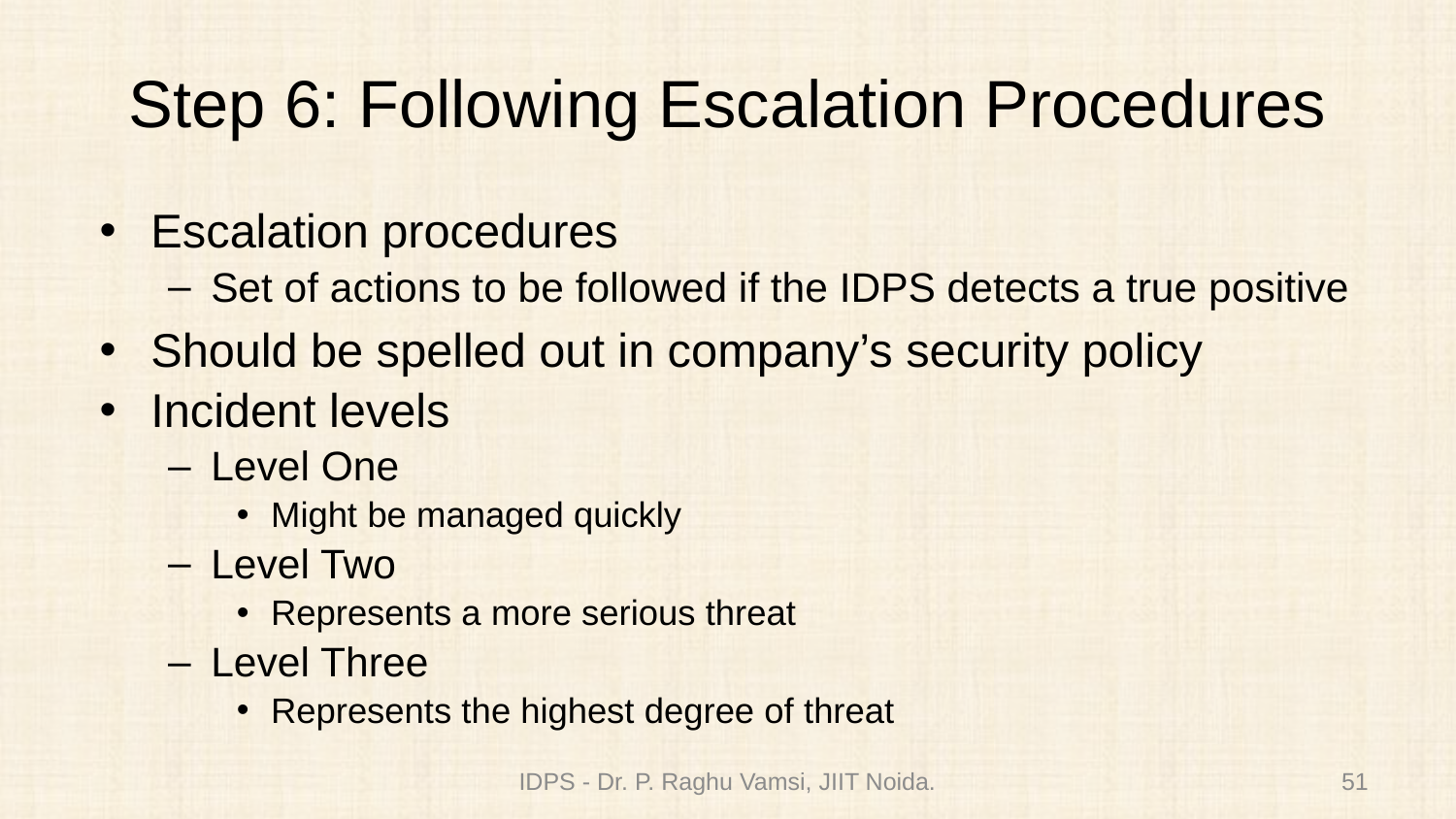

# Step 6: Following Escalation Procedures
Escalation procedures
Set of actions to be followed if the IDPS detects a true positive
Should be spelled out in company’s security policy
Incident levels
Level One
Might be managed quickly
Level Two
Represents a more serious threat
Level Three
Represents the highest degree of threat
IDPS - Dr. P. Raghu Vamsi, JIIT Noida.
51